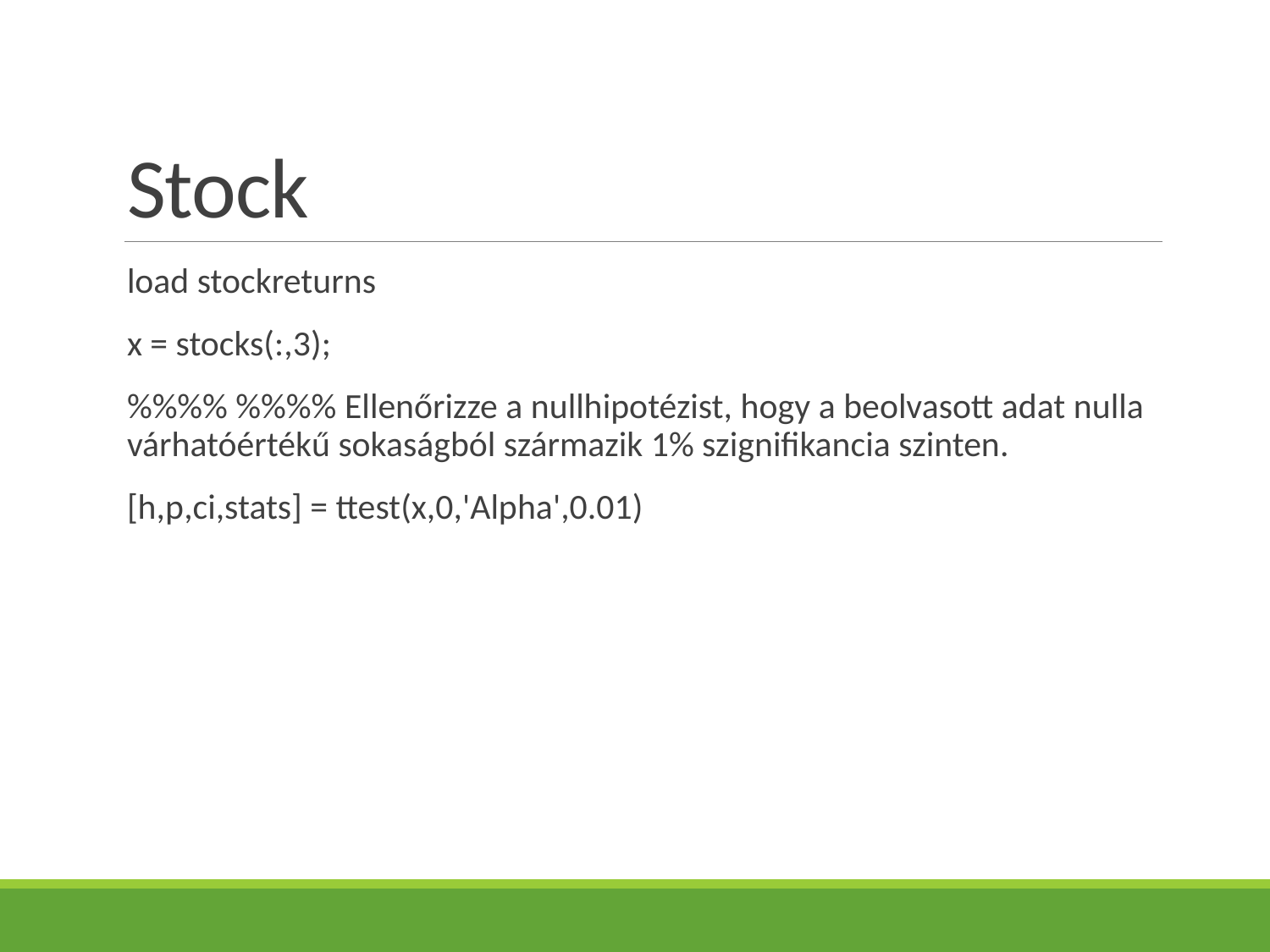

# Stock
load stockreturns
x = stocks(:,3);
%%%% %%%% Ellenőrizze a nullhipotézist, hogy a beolvasott adat nulla várhatóértékű sokaságból származik 1% szignifikancia szinten.
[h,p,ci,stats] = ttest(x,0,'Alpha',0.01)